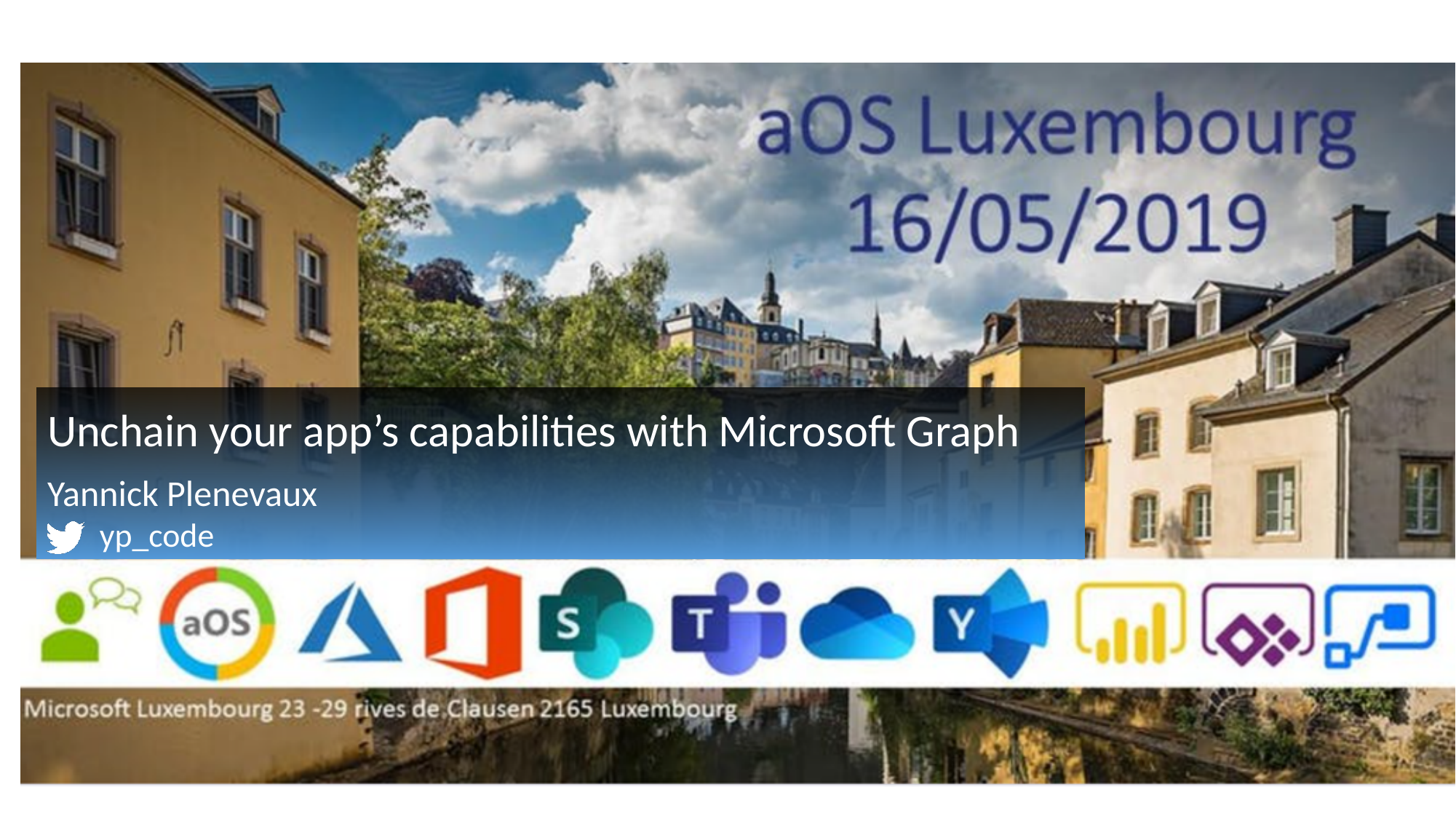

# Unchain your app’s capabilities with Microsoft Graph
Yannick Plenevaux
       yp_code